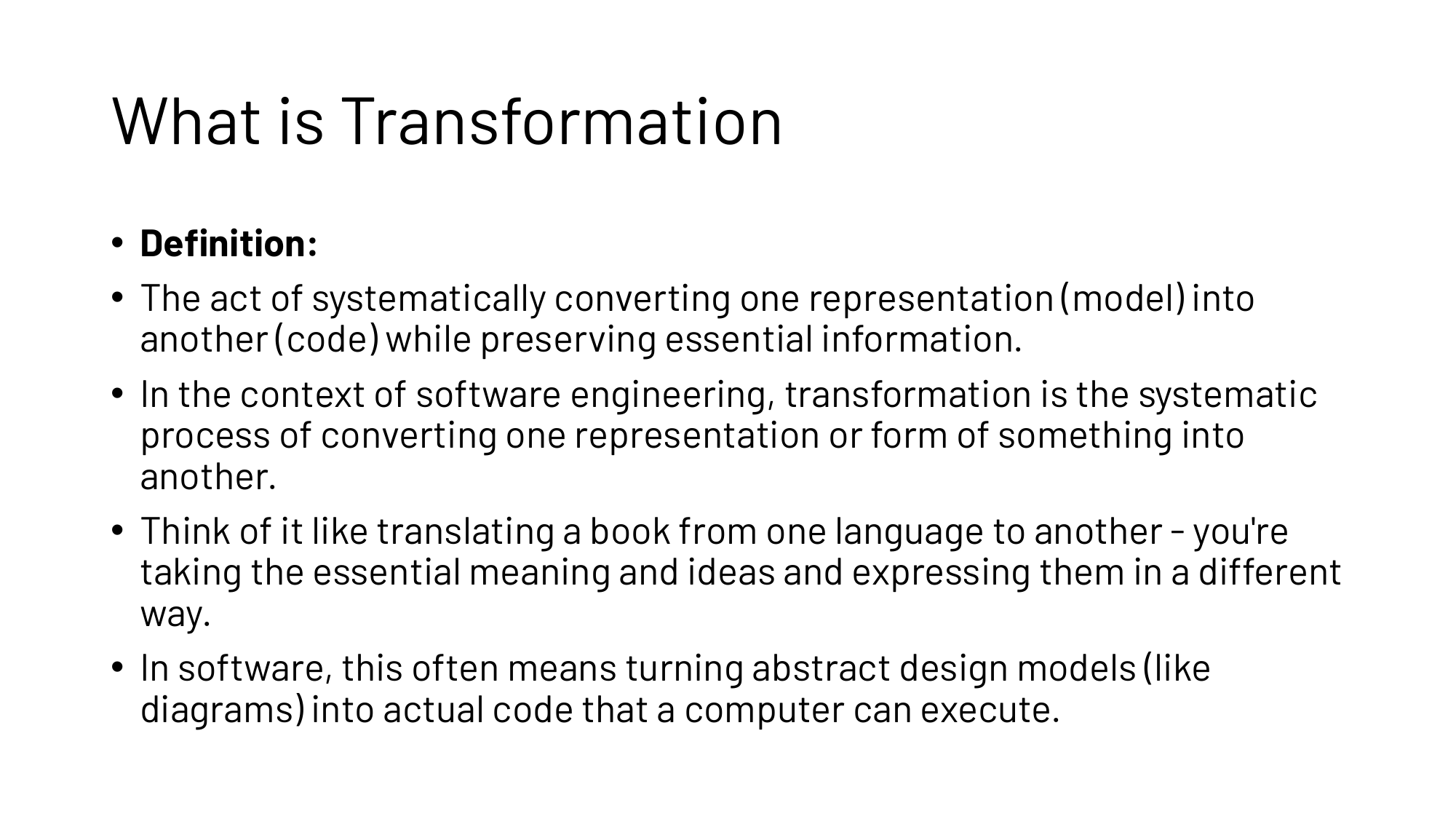

# What is Transformation
Definition:
The act of systematically converting one representation (model) into another (code) while preserving essential information.
In the context of software engineering, transformation is the systematic process of converting one representation or form of something into another.
Think of it like translating a book from one language to another - you're taking the essential meaning and ideas and expressing them in a different way.
In software, this often means turning abstract design models (like diagrams) into actual code that a computer can execute.